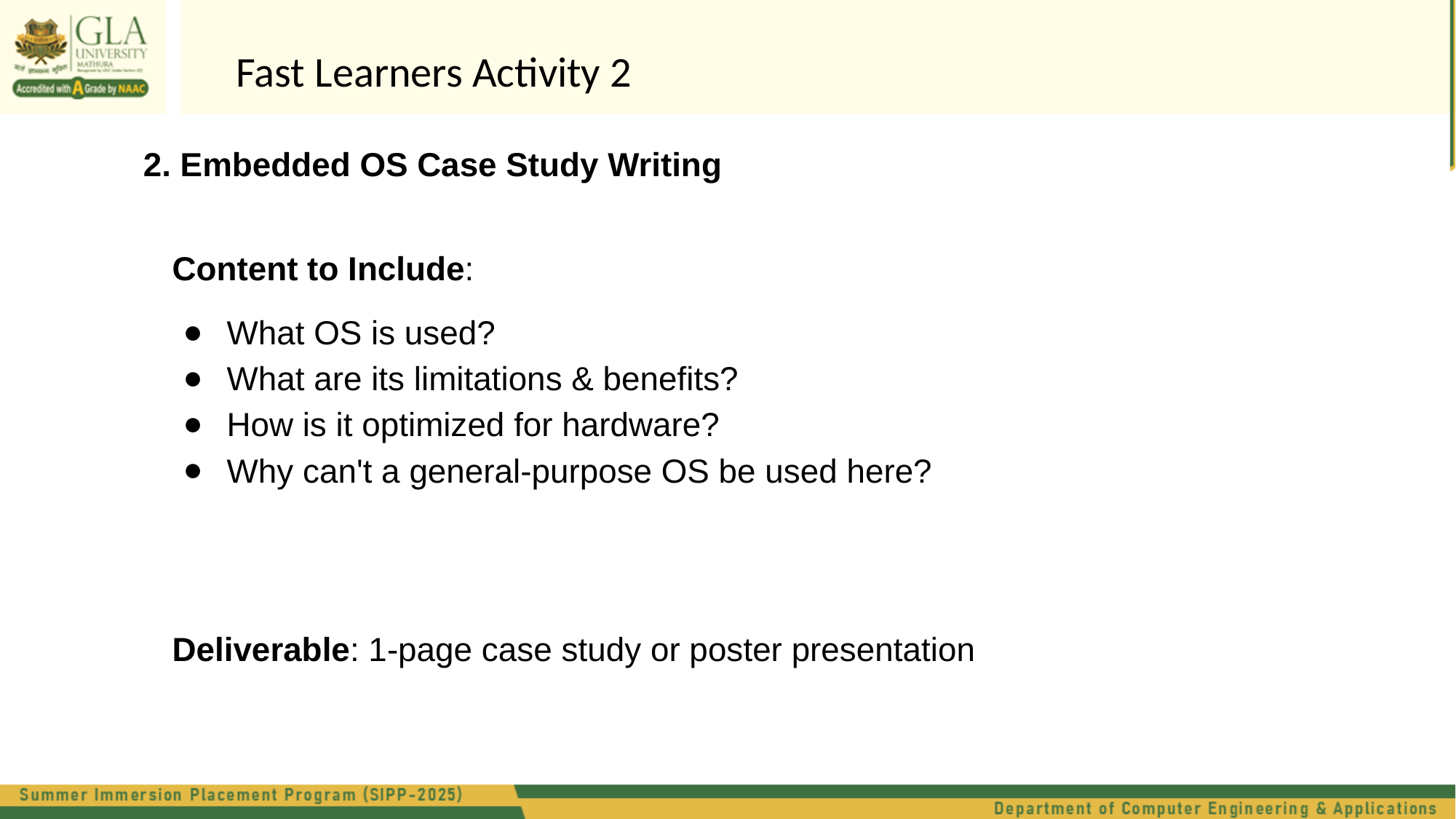

Fast Learners Activity 2
2. Embedded OS Case Study Writing
Content to Include:
What OS is used?
What are its limitations & benefits?
How is it optimized for hardware?
Why can't a general-purpose OS be used here?

Deliverable: 1-page case study or poster presentation